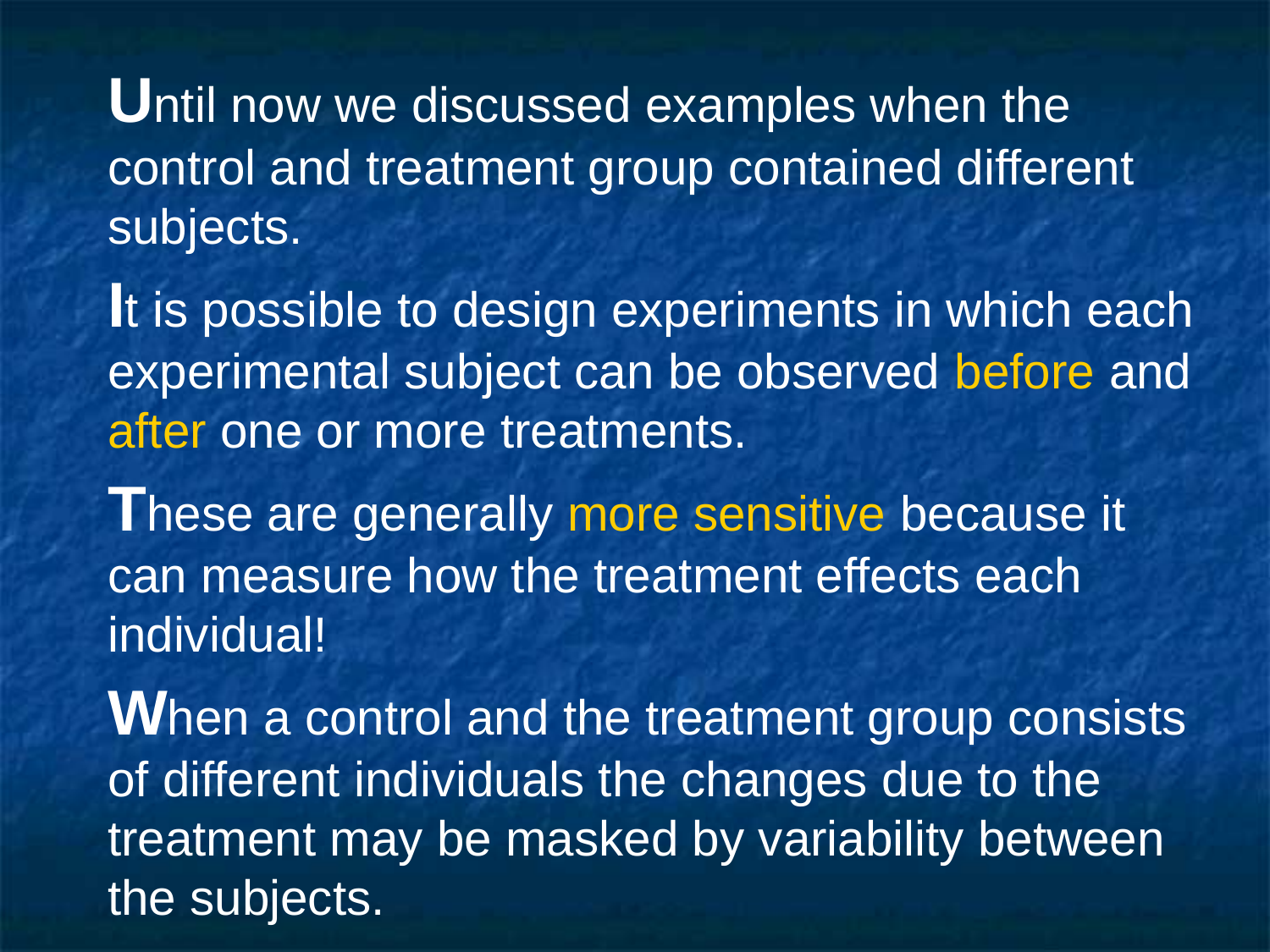

Until now we discussed examples when the control and treatment group contained different subjects.
It is possible to design experiments in which each experimental subject can be observed before and after one or more treatments.
These are generally more sensitive because it can measure how the treatment effects each individual!
When a control and the treatment group consists of different individuals the changes due to the treatment may be masked by variability between the subjects.